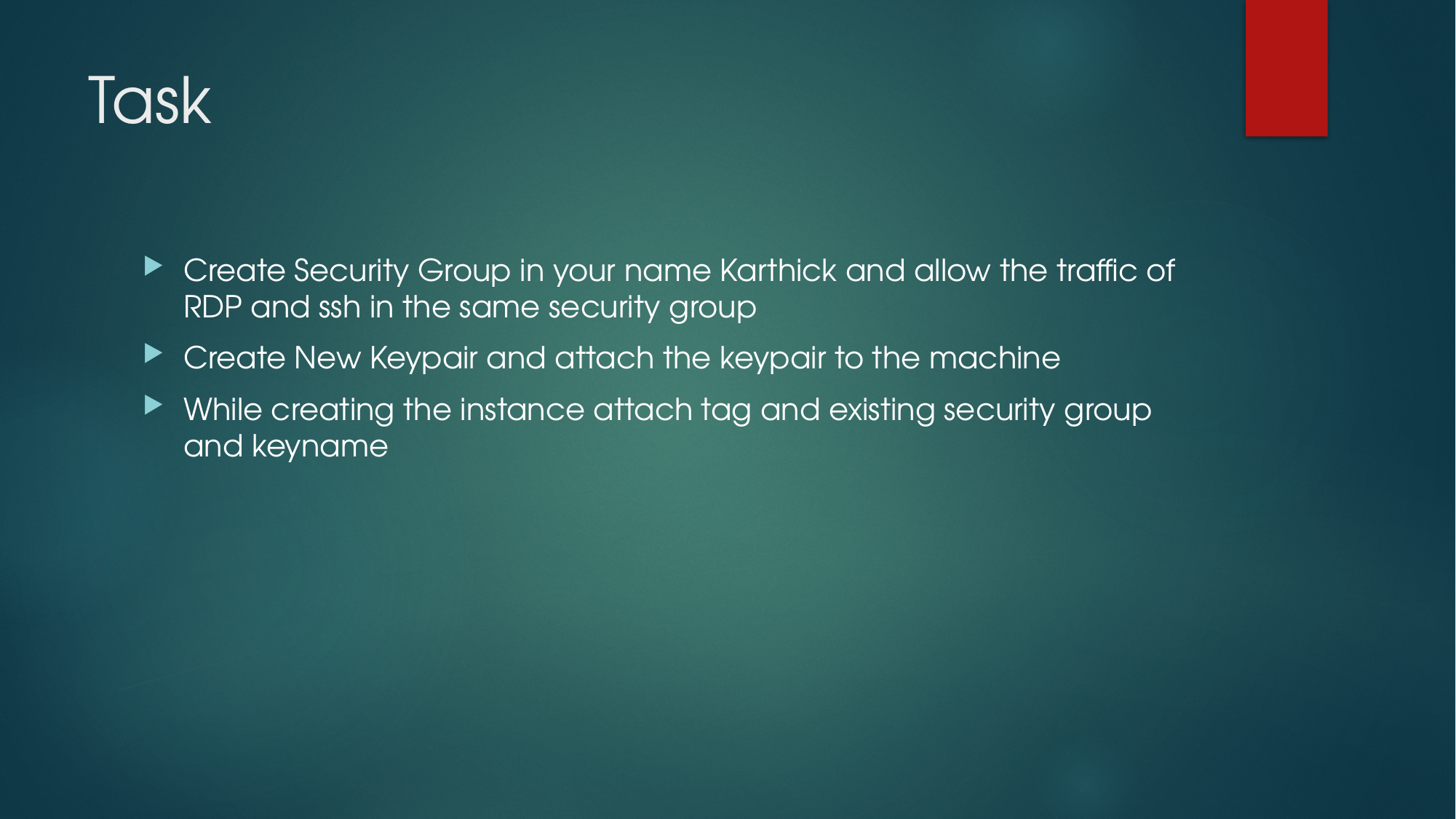

# Task
Create Security Group in your name Karthick and allow the traffic of RDP and ssh in the same security group
Create New Keypair and attach the keypair to the machine
While creating the instance attach tag and existing security group and keyname